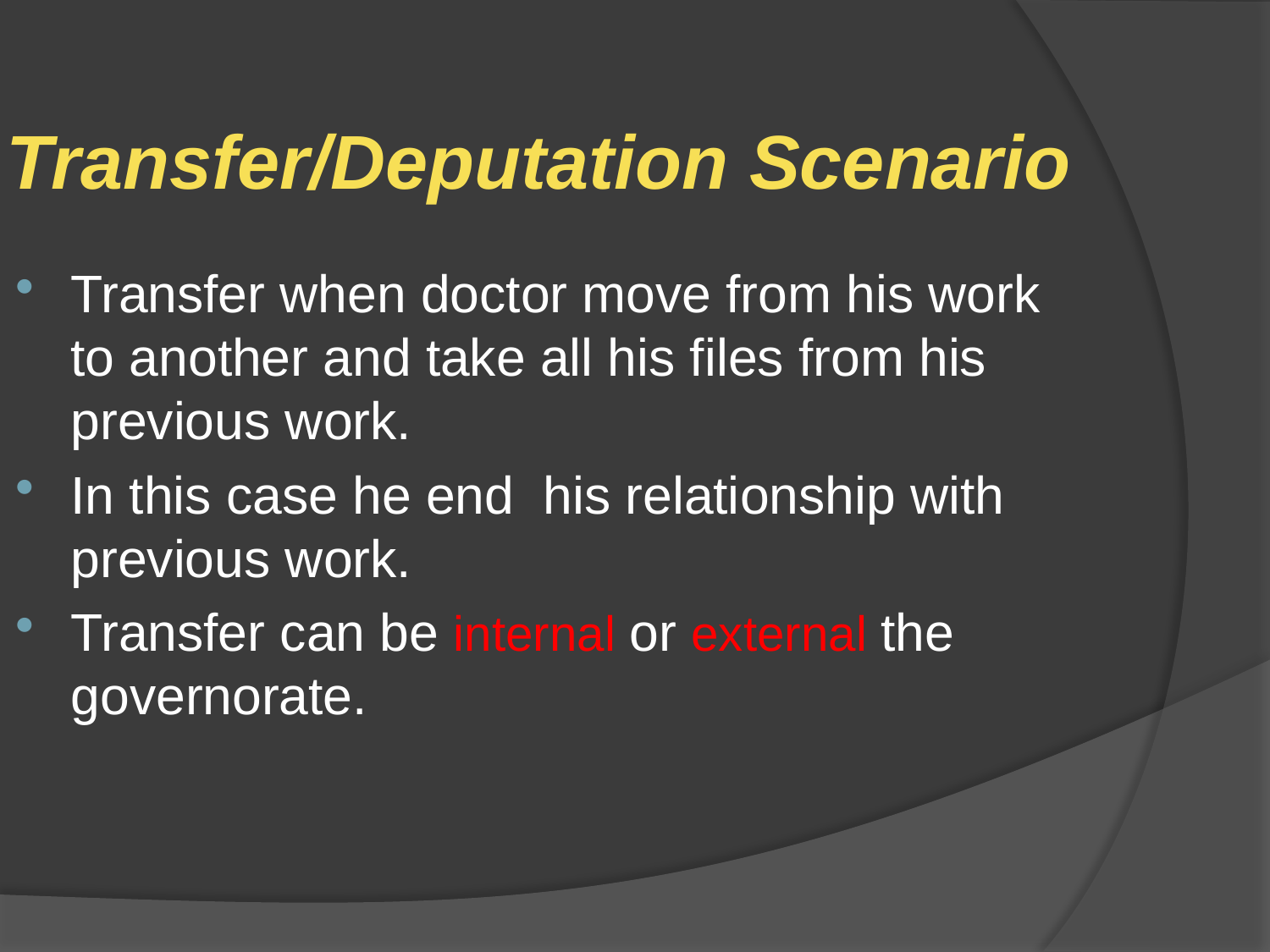

Transfer/Deputation Scenario
Transfer when doctor move from his work to another and take all his files from his previous work.
In this case he end  his relationship with previous work.
Transfer can be internal or external the governorate.